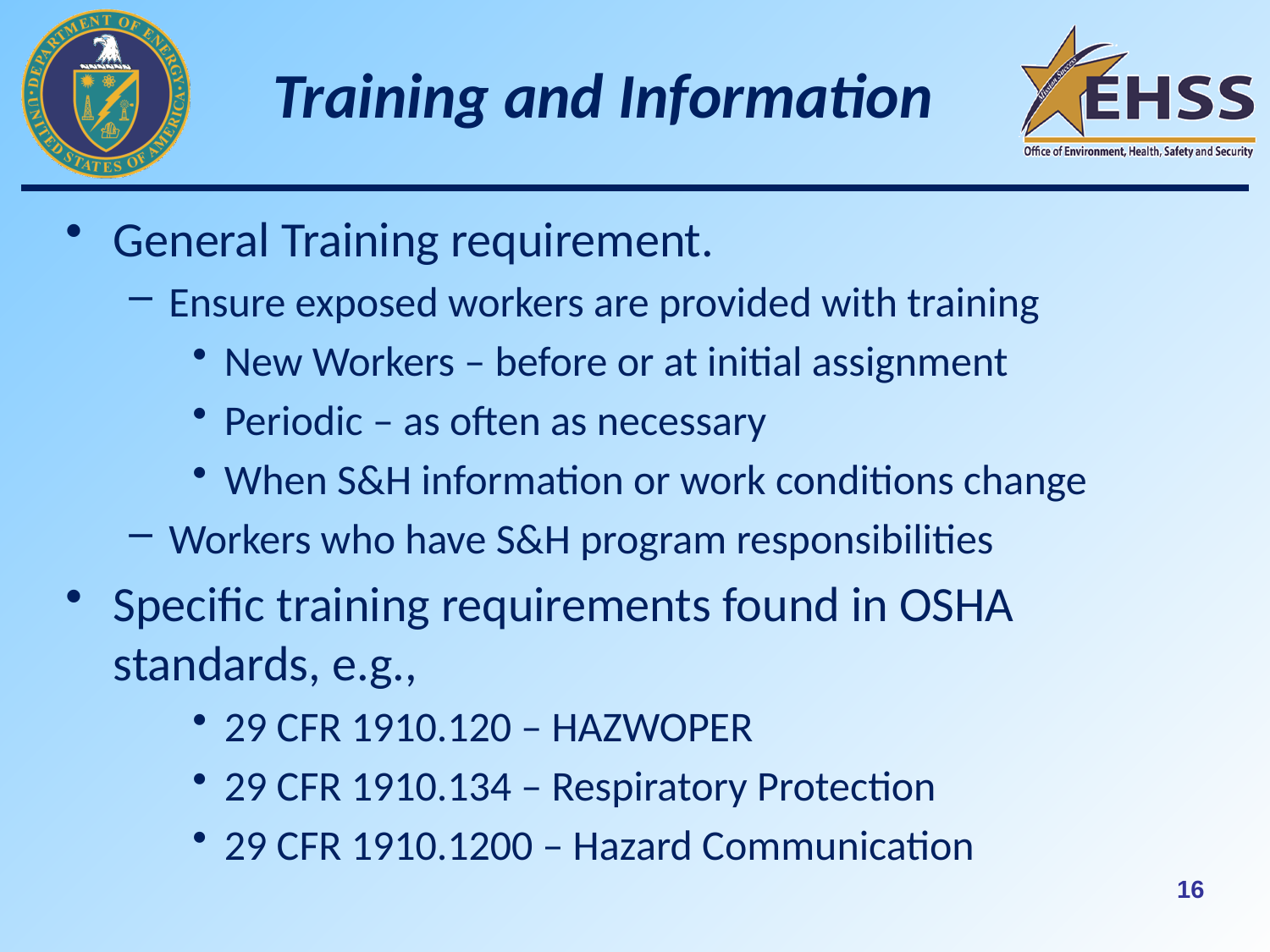

# Training and Information
General Training requirement.
Ensure exposed workers are provided with training
New Workers – before or at initial assignment
Periodic – as often as necessary
When S&H information or work conditions change
Workers who have S&H program responsibilities
Specific training requirements found in OSHA standards, e.g.,
29 CFR 1910.120 – HAZWOPER
29 CFR 1910.134 – Respiratory Protection
29 CFR 1910.1200 – Hazard Communication